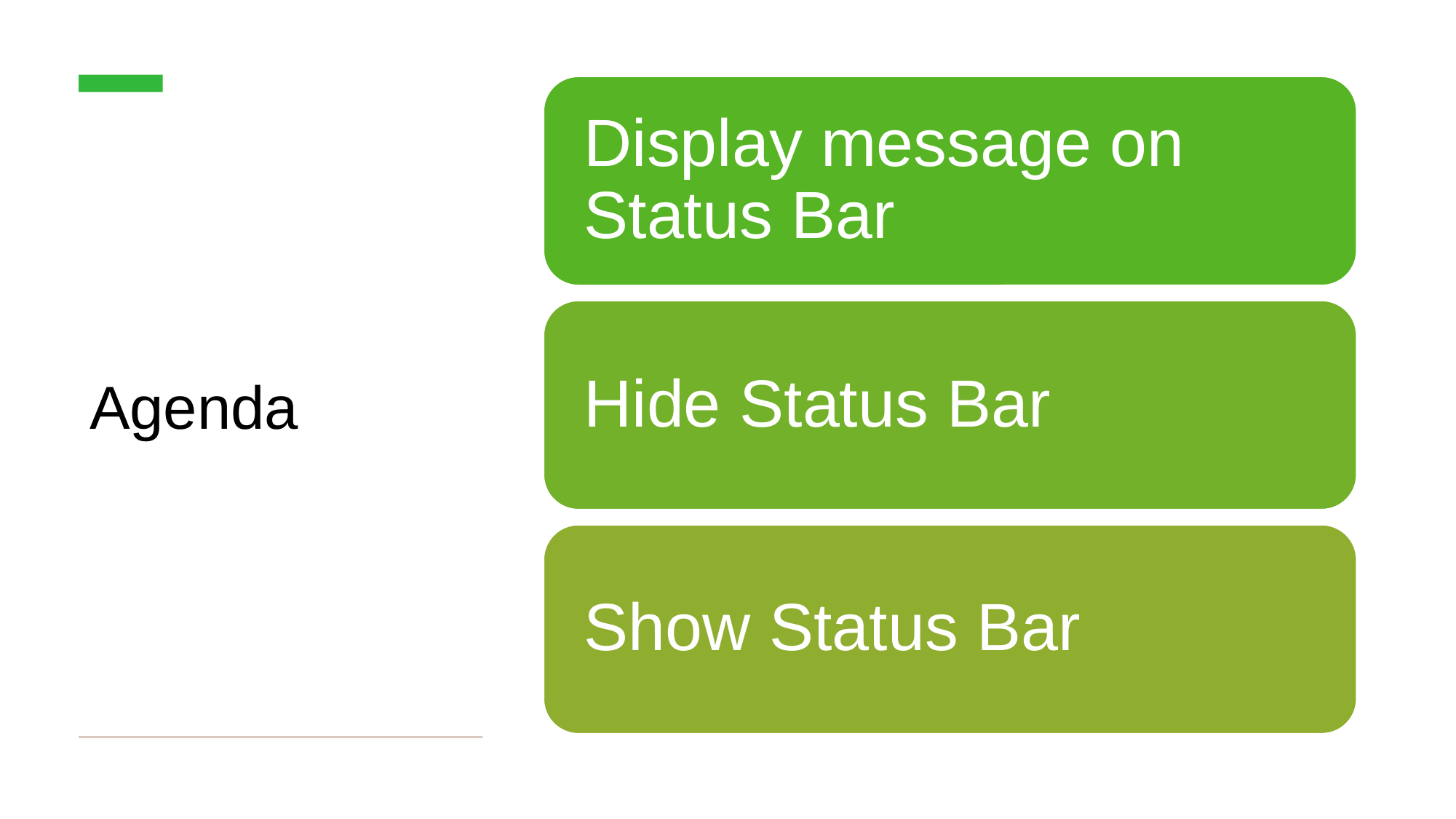

Display message on Status Bar
Hide Status Bar
Show Status Bar
# Agenda